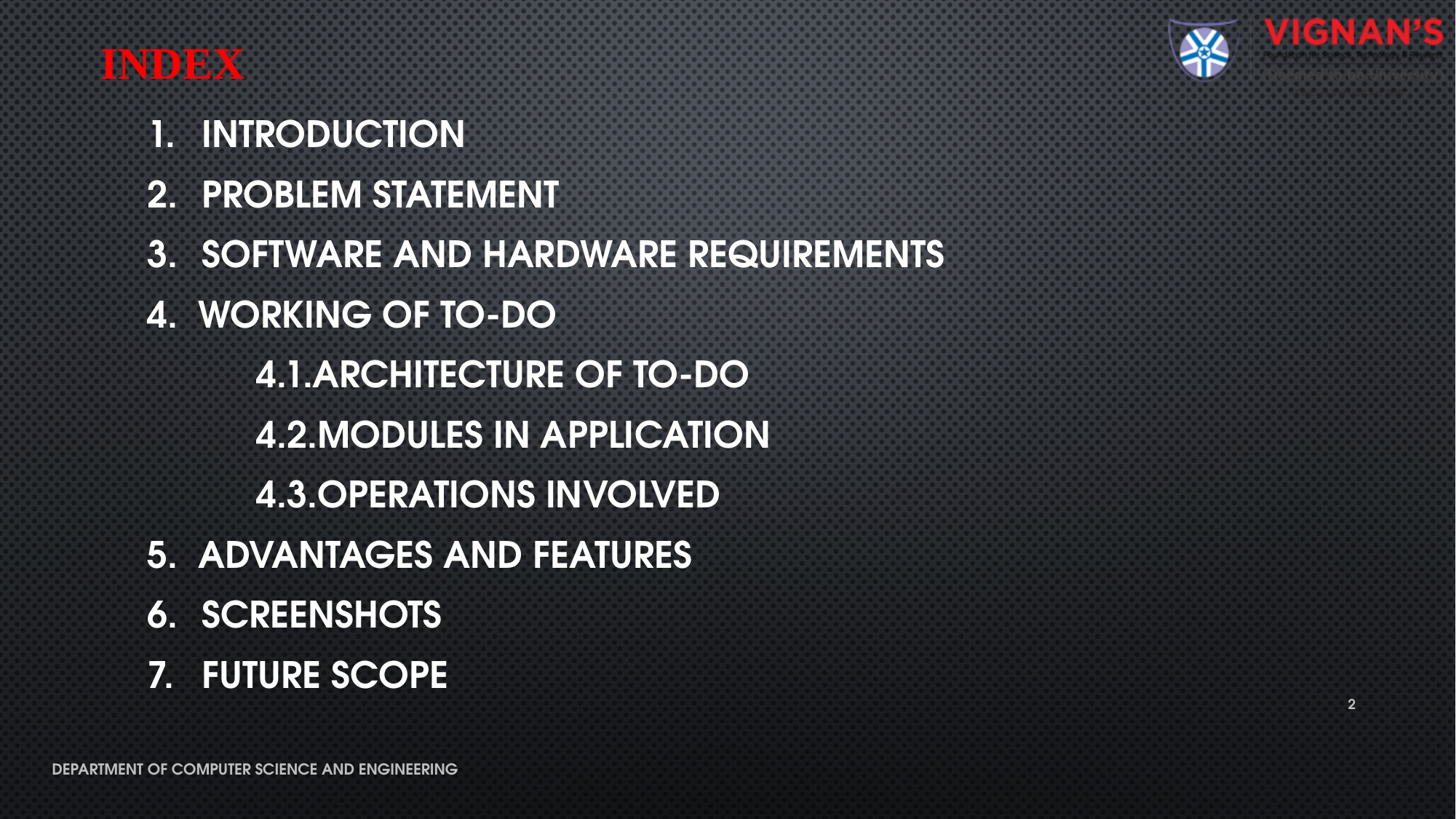

INDEX
INTRODUCTION
PROBLEM STATEMENT
SOFTWARE AND HARDWARE REQUIREMENTS
4.  WORKING OF TO-DO
	4.1.Architecture Of To-Do
	4.2.Modules In Application
	4.3.Operations involved
5.  ADVANTAGES AND FEATURES
SCREENSHOTS
FUTURE SCOPE

2
DEPARTMENT OF COMPUTER SCIENCE AND ENGINEERING